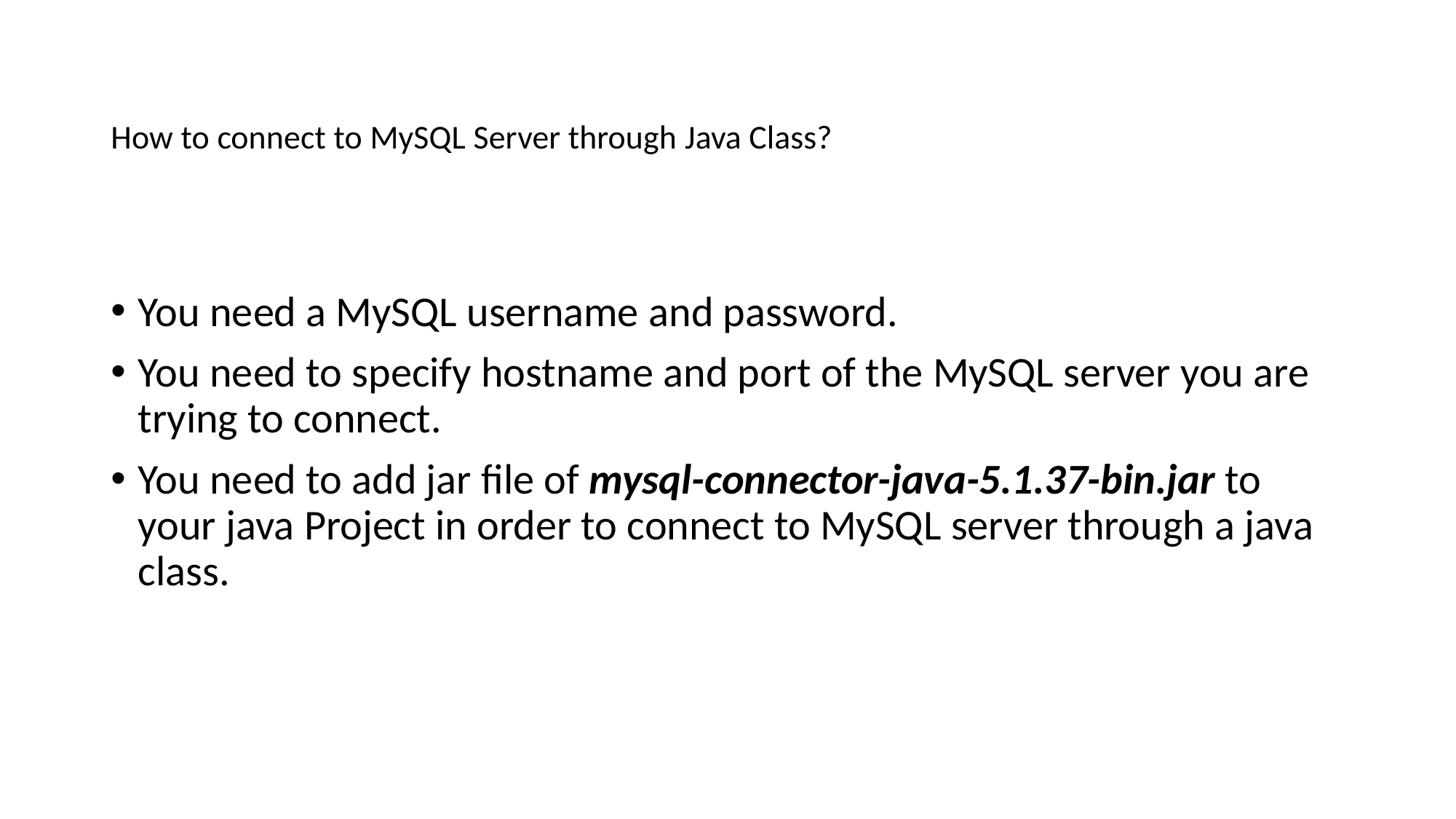

# How to connect to MySQL Server through Java Class?

You need a MySQL username and password.
You need to specify hostname and port of the MySQL server you are trying to connect.
You need to add jar file of mysql-connector-java-5.1.37-bin.jar to your java Project in order to connect to MySQL server through a java class.